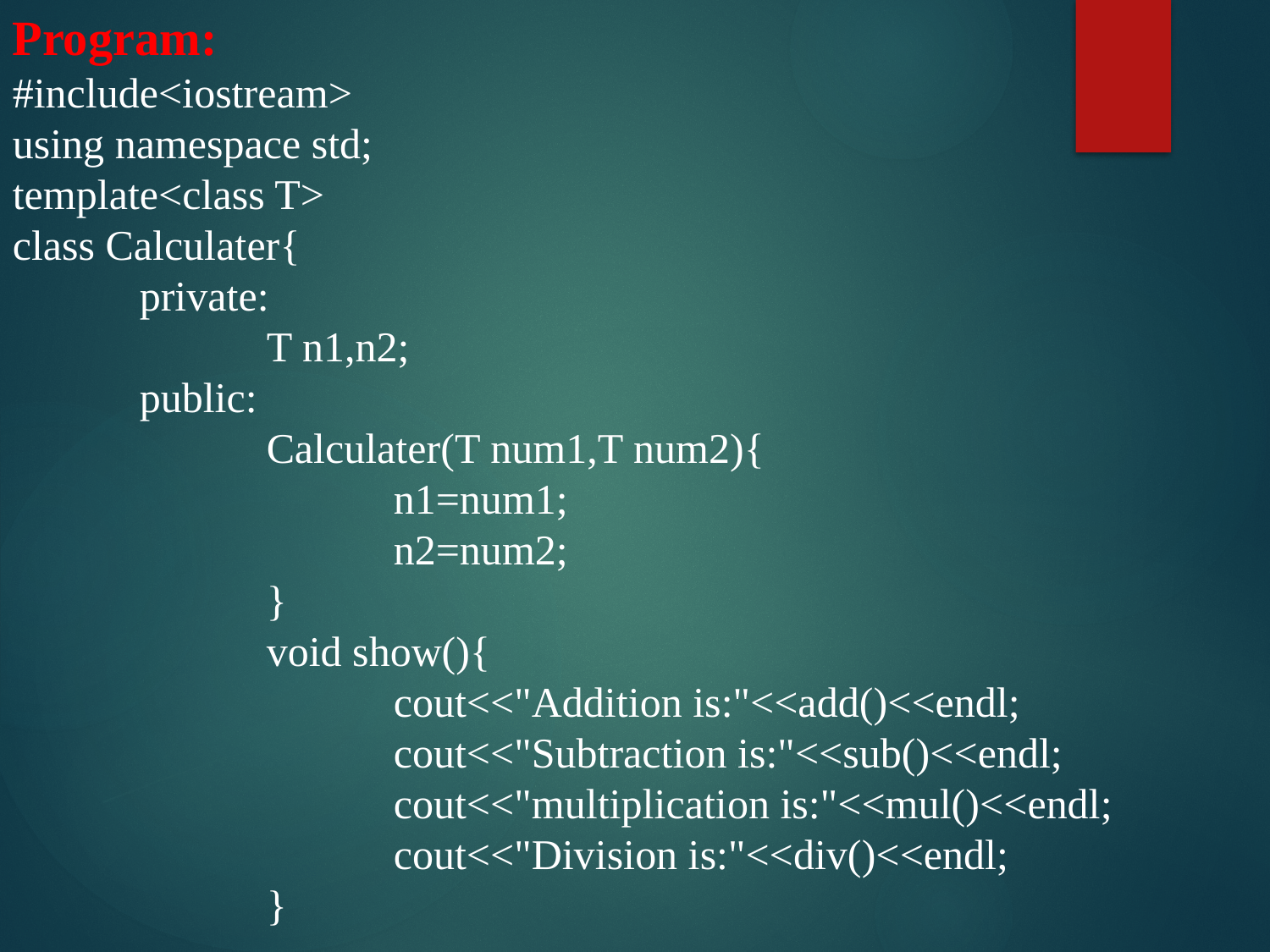

Program:
#include<iostream>
using namespace std;
template<class T>
class Calculater{
	private:
		T n1,n2;
	public:
		Calculater(T num1,T num2){
			n1=num1;
			n2=num2;
		}
		void show(){
			cout<<"Addition is:"<<add()<<endl;
			cout<<"Subtraction is:"<<sub()<<endl;
			cout<<"multiplication is:"<<mul()<<endl;
			cout<<"Division is:"<<div()<<endl;
		}